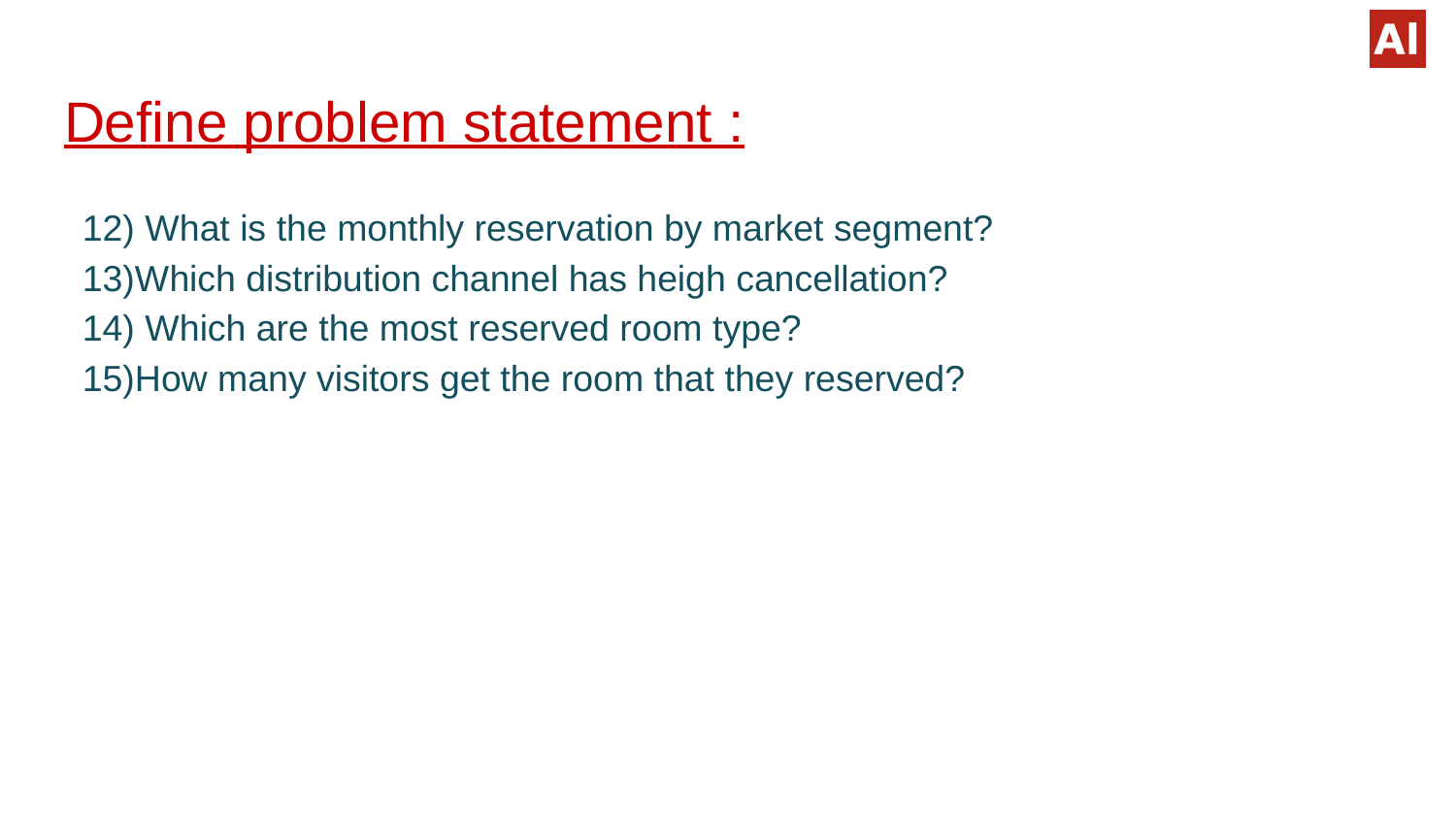

# Define problem statement :
12) What is the monthly reservation by market segment?
13)Which distribution channel has heigh cancellation?
14) Which are the most reserved room type?
15)How many visitors get the room that they reserved?